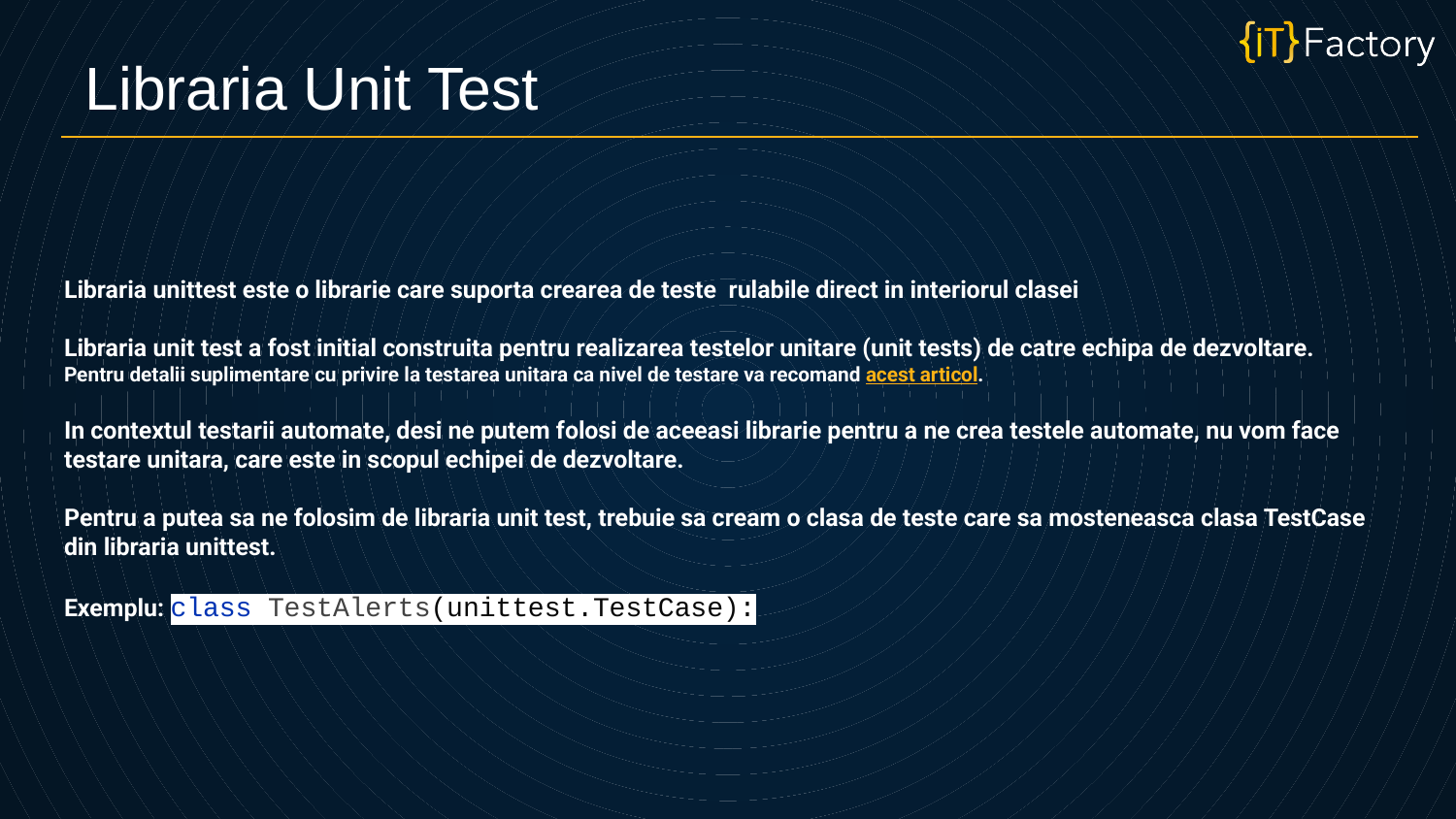

Libraria Unit Test
Libraria unittest este o librarie care suporta crearea de teste  rulabile direct in interiorul clasei

Libraria unit test a fost initial construita pentru realizarea testelor unitare (unit tests) de catre echipa de dezvoltare.
Pentru detalii suplimentare cu privire la testarea unitara ca nivel de testare va recomand acest articol.

In contextul testarii automate, desi ne putem folosi de aceeasi librarie pentru a ne crea testele automate, nu vom face testare unitara, care este in scopul echipei de dezvoltare.

Pentru a putea sa ne folosim de libraria unit test, trebuie sa cream o clasa de teste care sa mosteneasca clasa TestCase din libraria unittest.

Exemplu: class TestAlerts(unittest.TestCase):